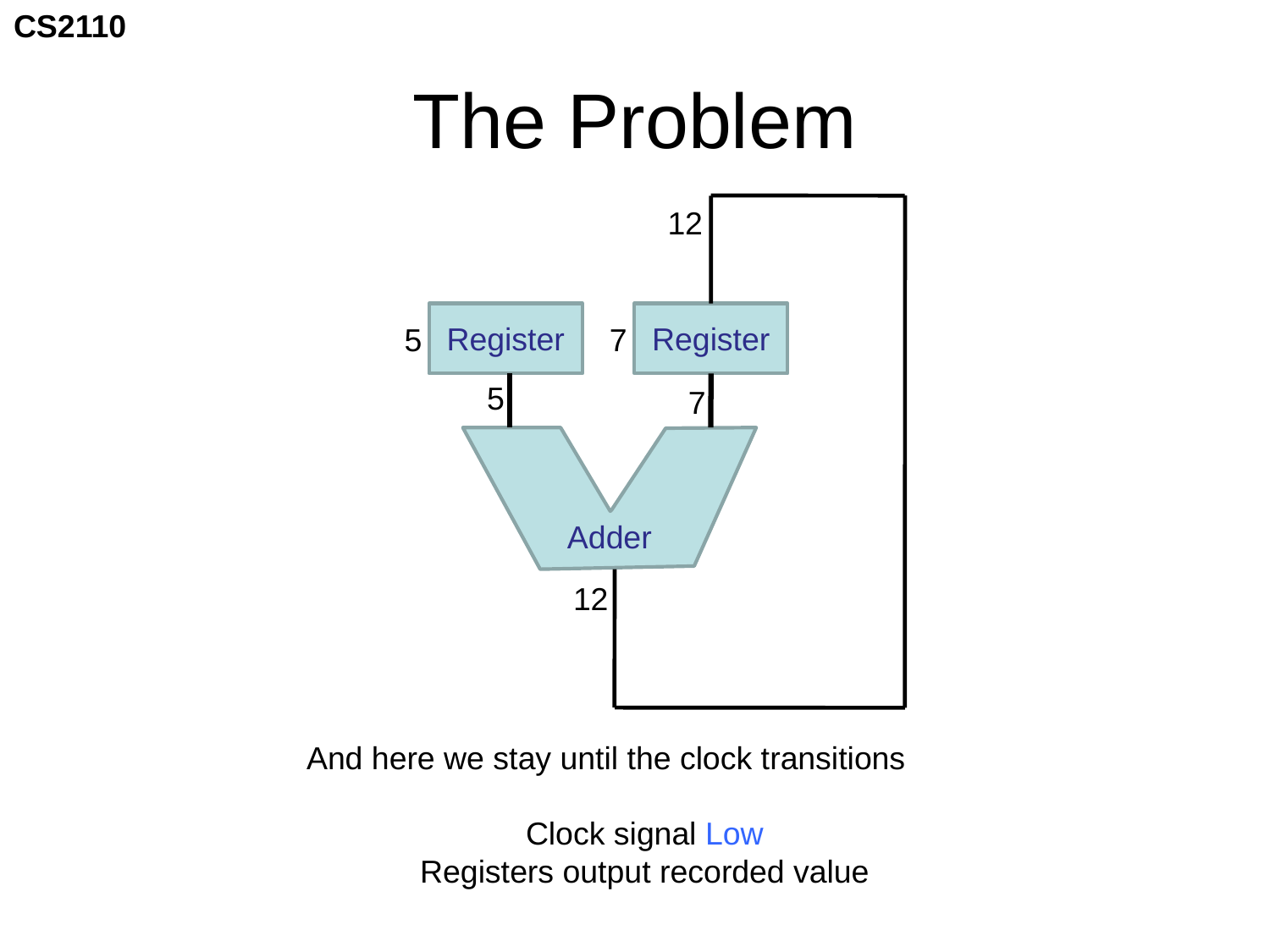

# The Problem
12
Register
Register
5
7
5
7

Adder
12
And here we stay until the clock transitions
Clock signal Low
Registers output recorded value